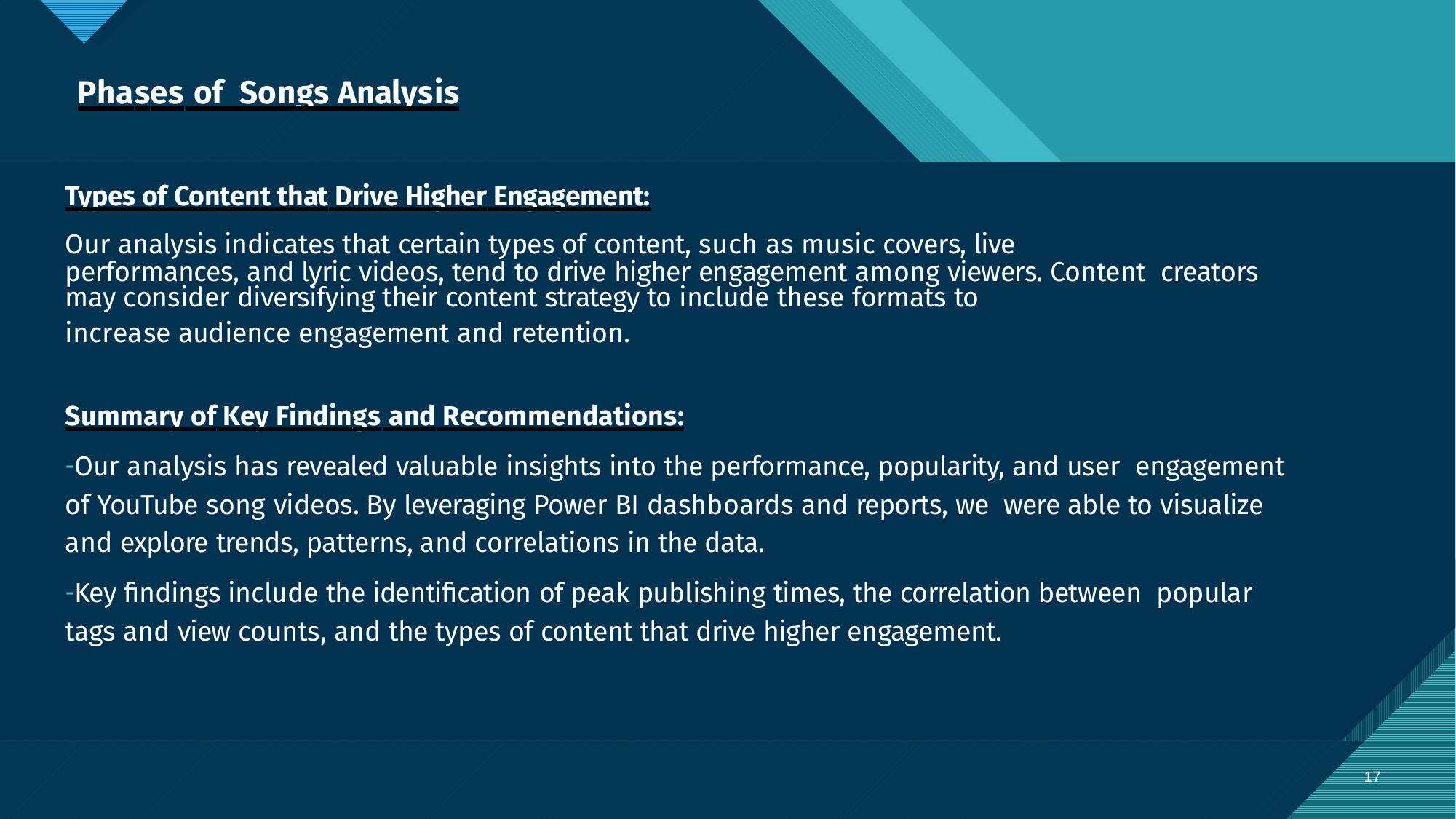

# Phases of  Songs Analysis
Types of Content that Drive Higher Engagement:
Our analysis indicates that certain types of content, such as music covers, live
performances, and lyric videos, tend to drive higher engagement among viewers. Content  creators may consider diversifying their content strategy to include these formats to
increase audience engagement and retention.

Summary of Key Findings and Recommendations:
Our analysis has revealed valuable insights into the performance, popularity, and user  engagement of YouTube song videos. By leveraging Power BI dashboards and reports, we  were able to visualize and explore trends, patterns, and correlations in the data.
Key findings include the identification of peak publishing times, the correlation between  popular tags and view counts, and the types of content that drive higher engagement.

17